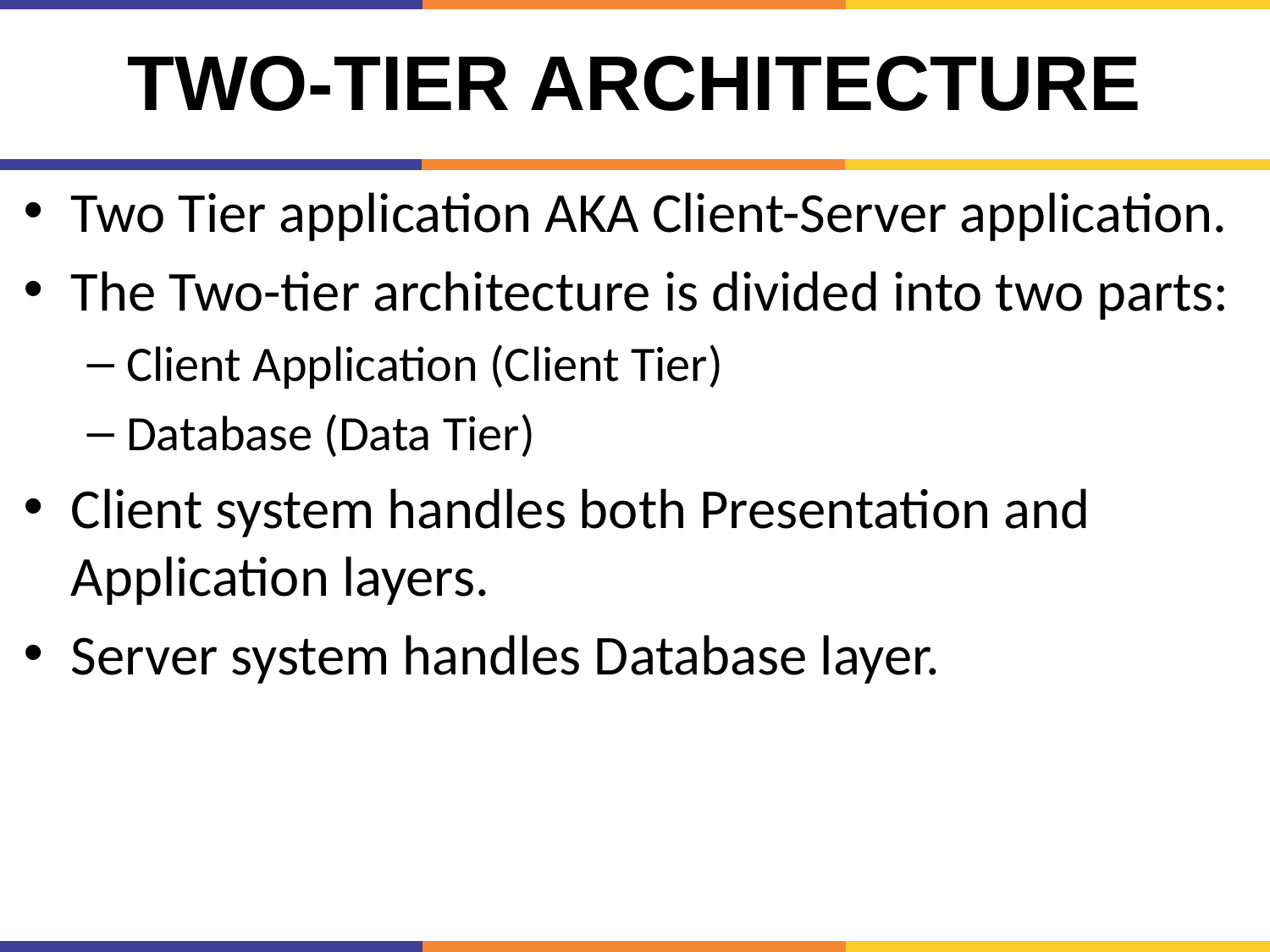

# Two-Tier Architecture
Two Tier application AKA Client-Server application.
The Two-tier architecture is divided into two parts:
Client Application (Client Tier)
Database (Data Tier)
Client system handles both Presentation and Application layers.
Server system handles Database layer.